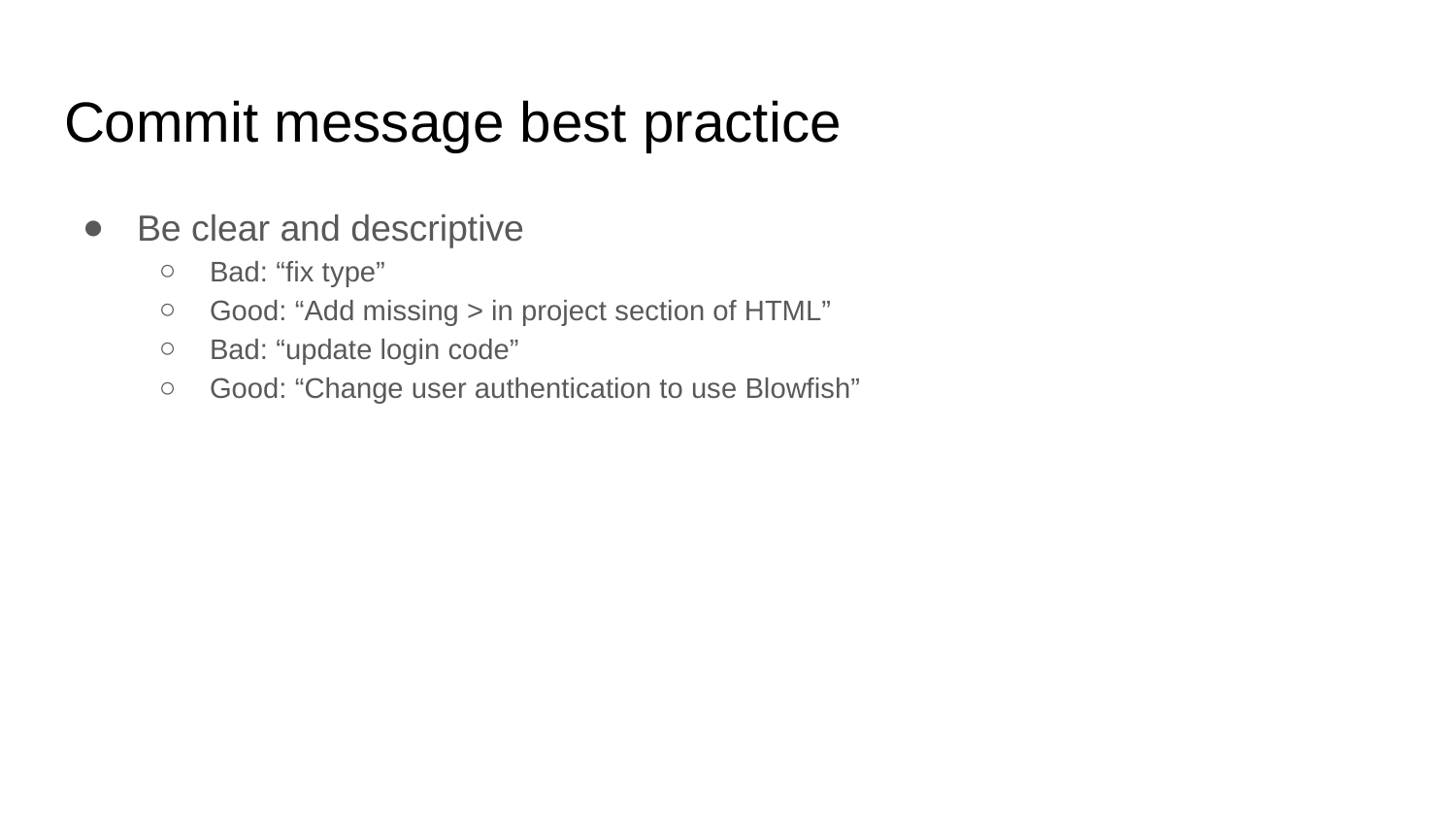

# Commit message best practice
Be clear and descriptive
Bad: “fix type”
Good: “Add missing > in project section of HTML”
Bad: “update login code”
Good: “Change user authentication to use Blowfish”